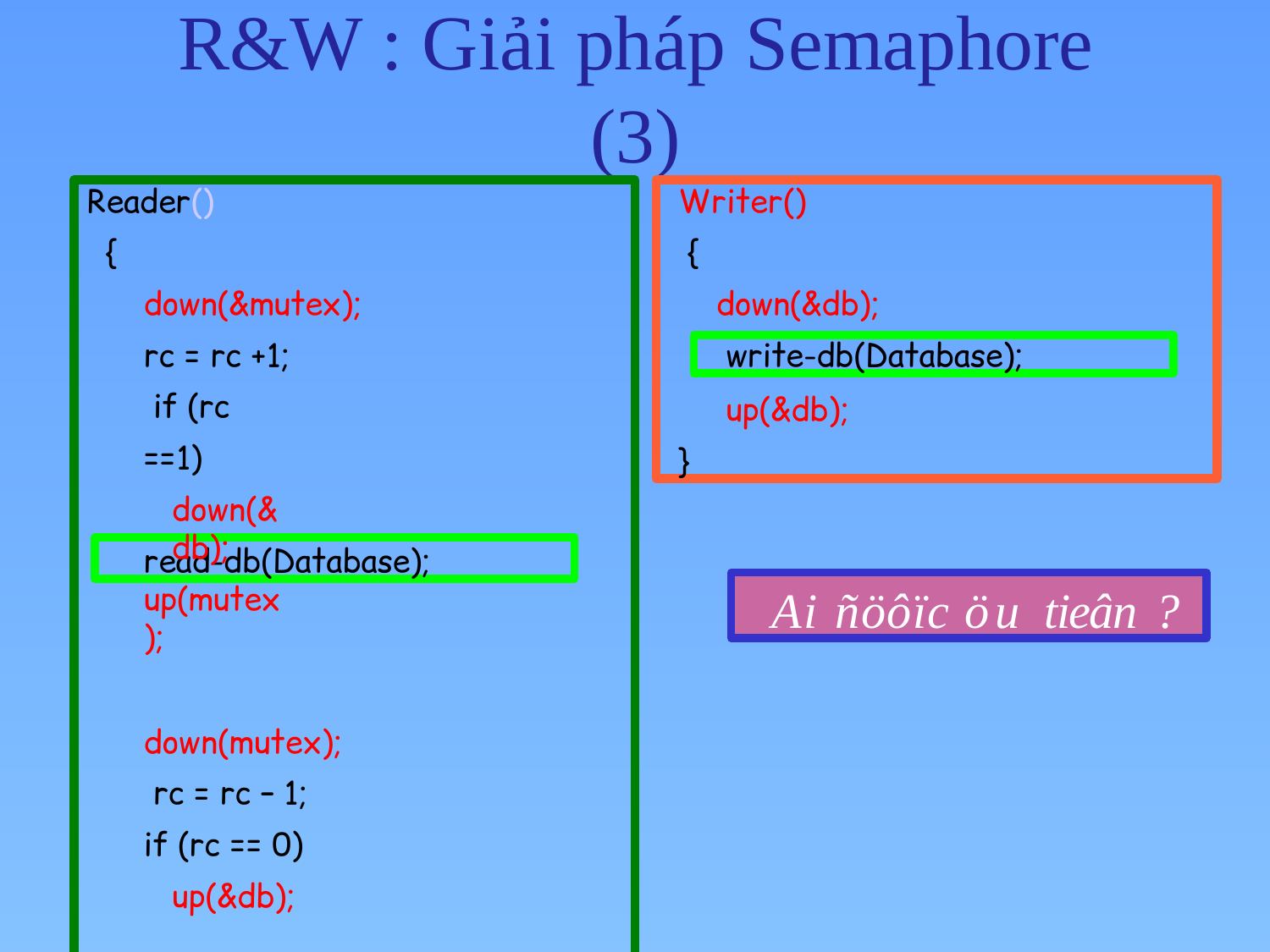

# R&W : Giải pháp Semaphore (3)
Reader()
{
down(&mutex);
rc = rc +1;  if (rc ==1)
down(&db);
up(mutex);

down(mutex);  rc = rc – 1;
if (rc == 0)
up(&db);  up(mutex);
}
Writer()
{
down(&db);

up(&db);
}
write-db(Database);
read-db(Database);
Ai ñöôïc öu tieân ?